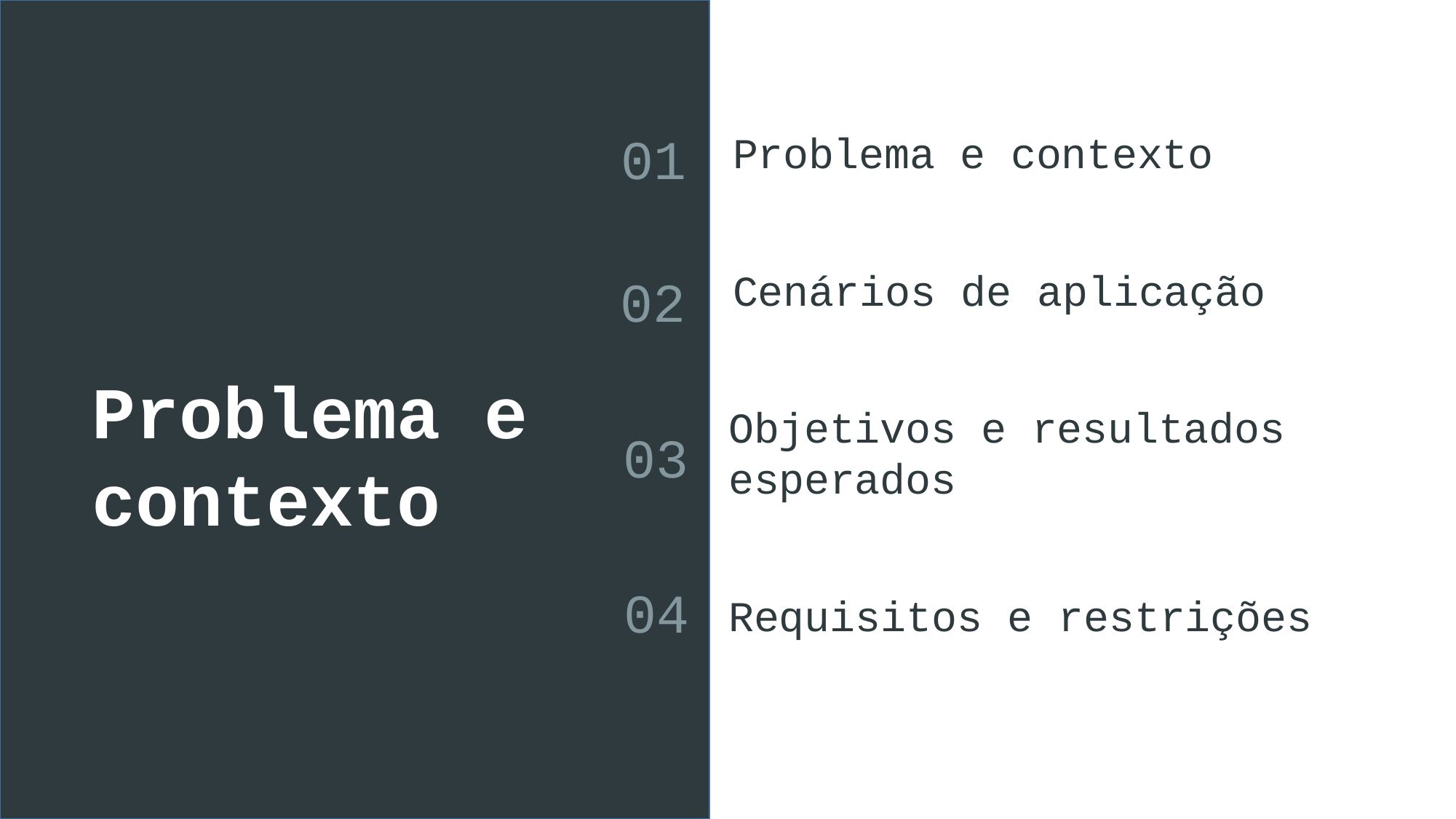

01
Problema e contexto
02
Cenários de aplicação
Problema e contexto
03
Objetivos e resultados esperados
04
Requisitos e restrições